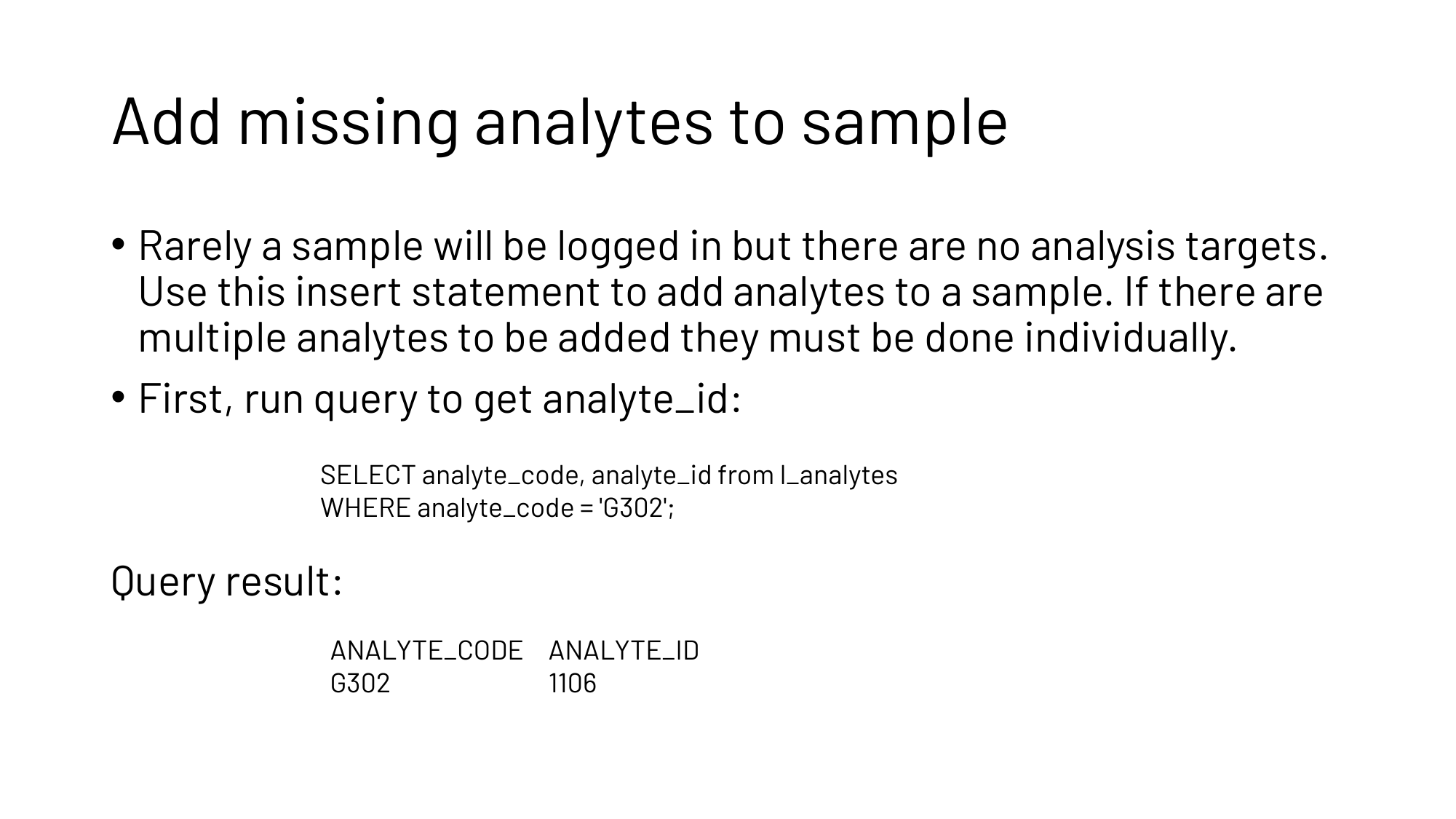

# Add missing analytes to sample
Rarely a sample will be logged in but there are no analysis targets. Use this insert statement to add analytes to a sample. If there are multiple analytes to be added they must be done individually.
First, run query to get analyte_id:

Query result:

SELECT analyte_code, analyte_id from l_analytes
WHERE analyte_code = 'G302';
ANALYTE_CODE	ANALYTE_ID
G302		1106